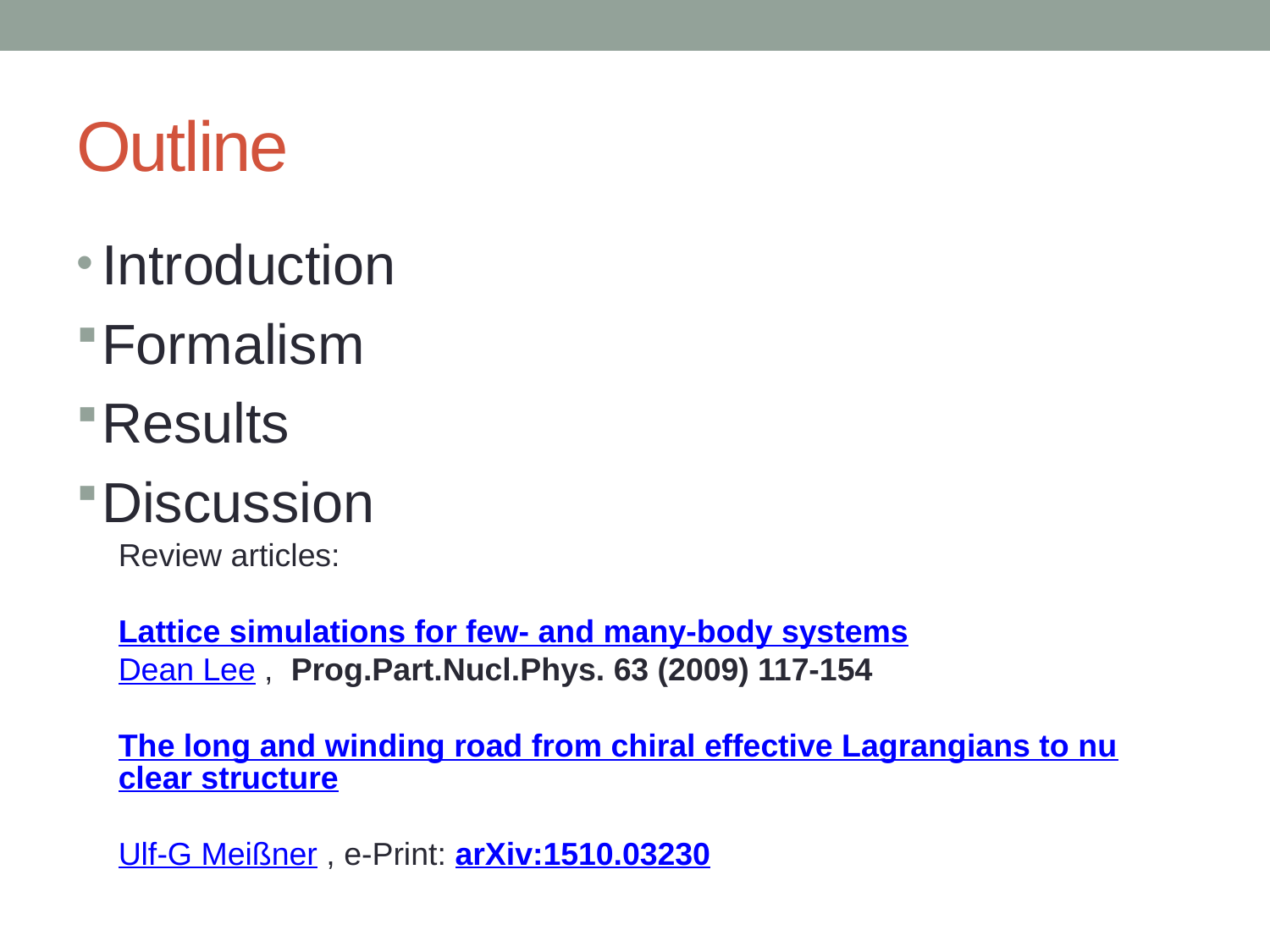

# Outline
Introduction
Formalism
Results
Discussion

Review articles:

Lattice simulations for few- and many-body systems
Dean Lee ,  Prog.Part.Nucl.Phys. 63 (2009) 117-154

The long and winding road from chiral effective Lagrangians to nuclear structure
Ulf-G Meißner , e-Print: arXiv:1510.03230